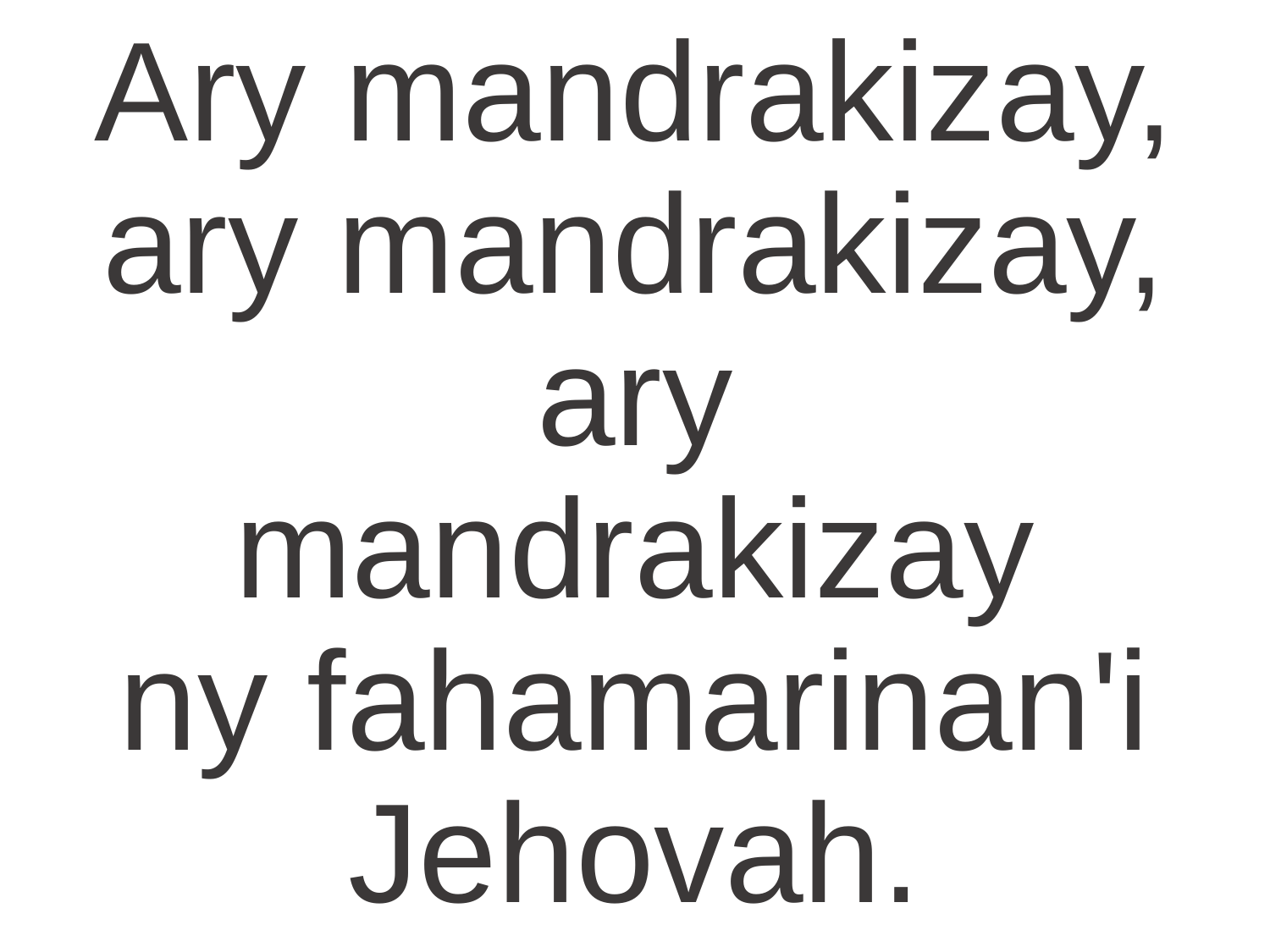

Ary mandrakizay, ary mandrakizay, ary
mandrakizay
ny fahamarinan'i Jehovah.